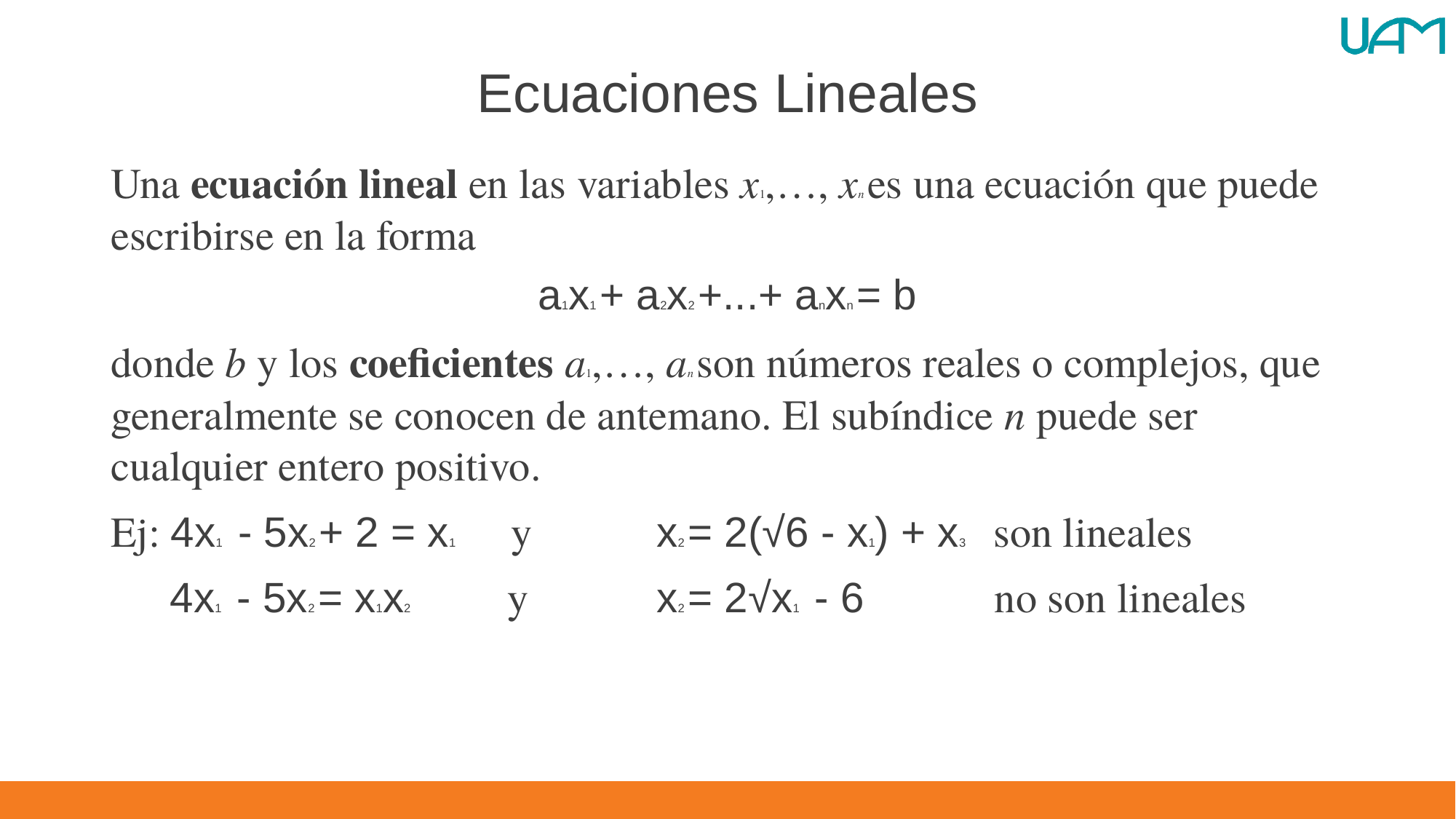

# Ecuaciones Lineales
Una ecuación lineal en las variables x1,…, xn es una ecuación que puede escribirse en la forma
a1x1 + a2x2 +...+ anxn = b
donde b y los coeficientes a1,…, an son números reales o complejos, que generalmente se conocen de antemano. El subíndice n puede ser cualquier entero positivo.
Ej: 4x1  - 5x2 + 2 = x1                y 		x2 = 2(√6 - x1) + x3        son lineales
     4x1  - 5x2 = x1x2	                    y 		x2 = 2√x1  - 6           no son lineales